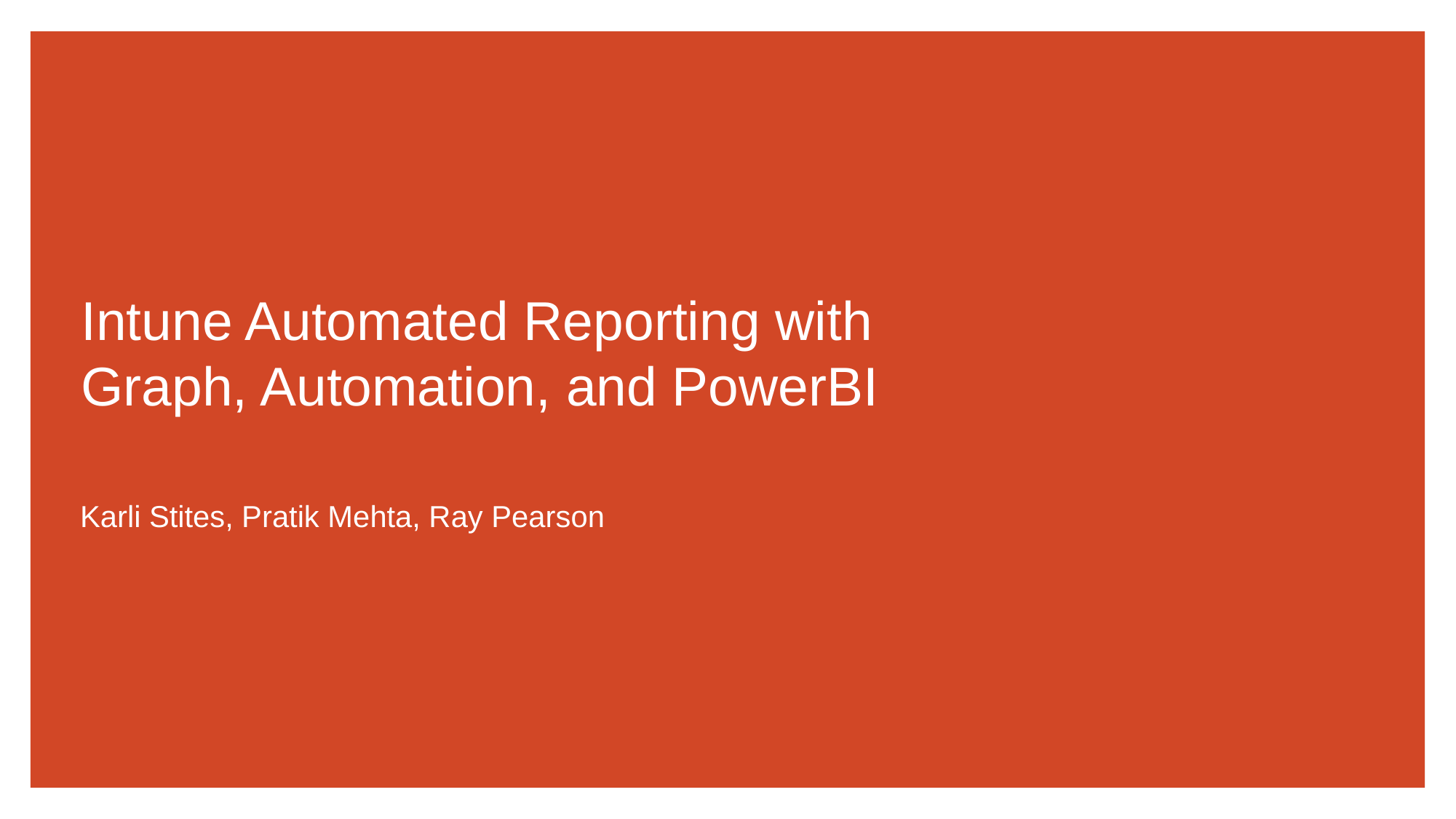

Intune Automated Reporting with Graph, Automation, and PowerBI
Karli Stites, Pratik Mehta, Ray Pearson